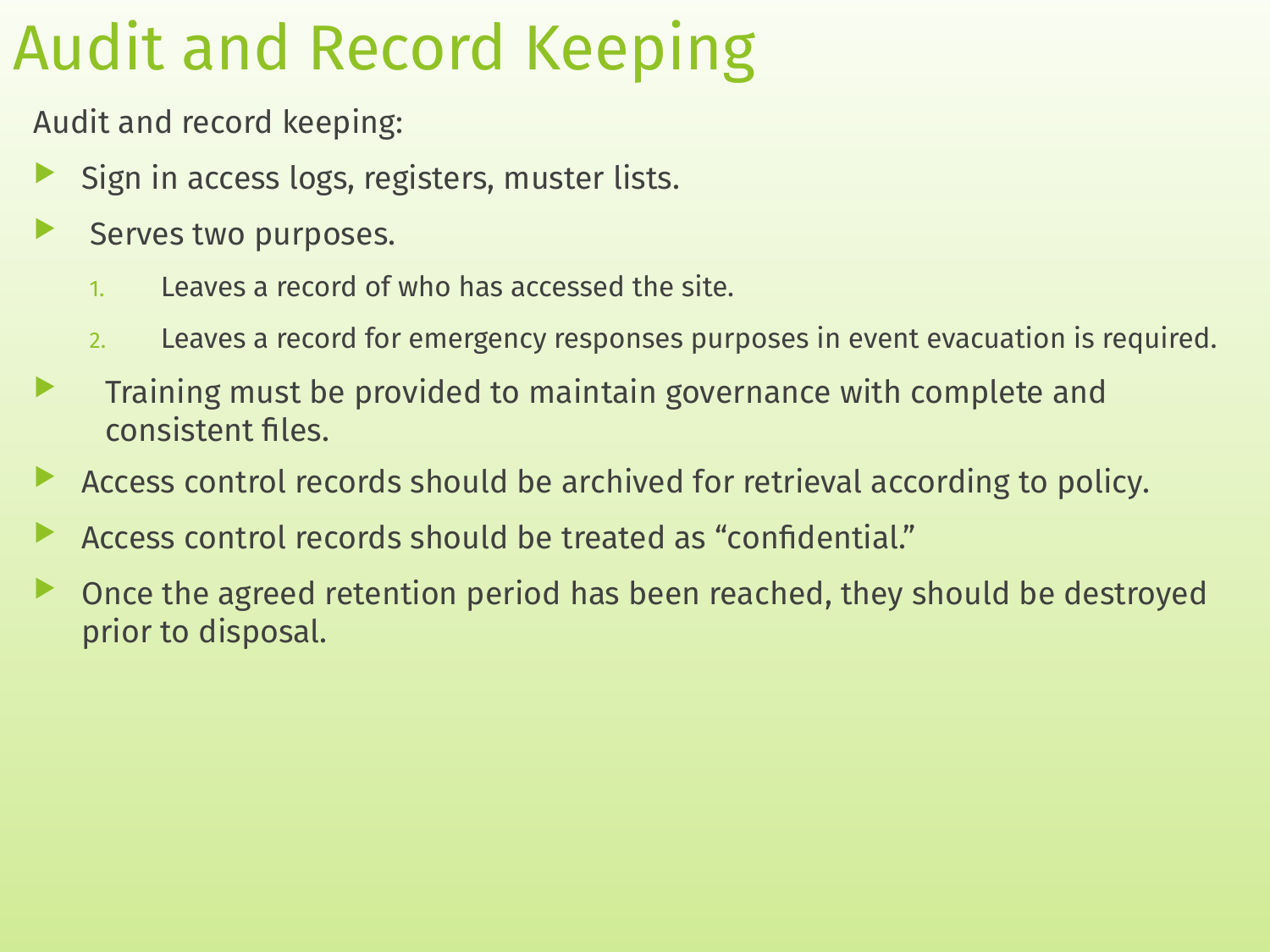

# Audit and Record Keeping
Audit and record keeping:
Sign in access logs, registers, muster lists.
 Serves two purposes.
Leaves a record of who has accessed the site.
Leaves a record for emergency responses purposes in event evacuation is required.
Training must be provided to maintain governance with complete and consistent files.
Access control records should be archived for retrieval according to policy.
Access control records should be treated as “confidential.”
Once the agreed retention period has been reached, they should be destroyed prior to disposal.

6